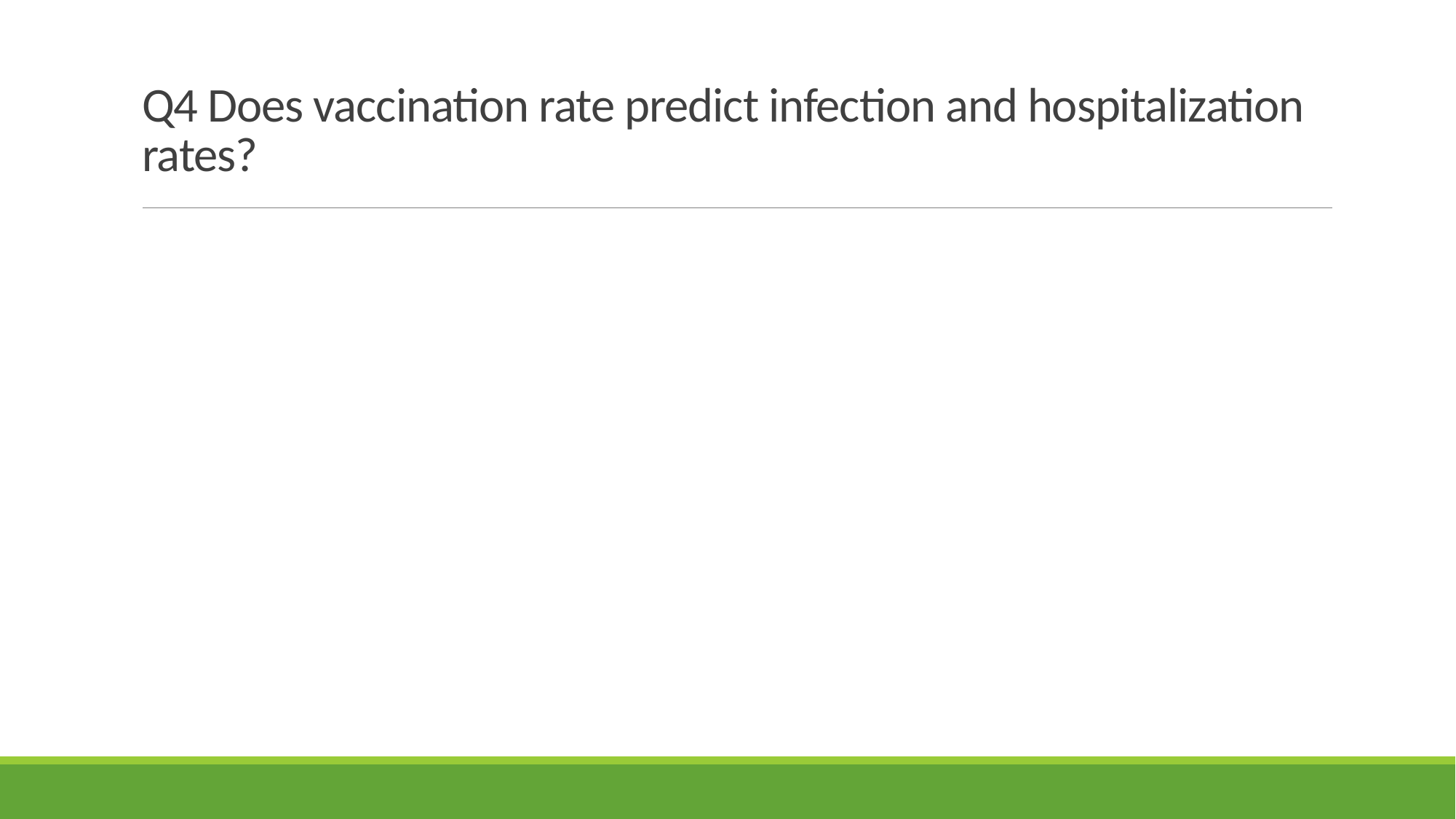

# Q4 Does vaccination rate predict infection and hospitalization rates?